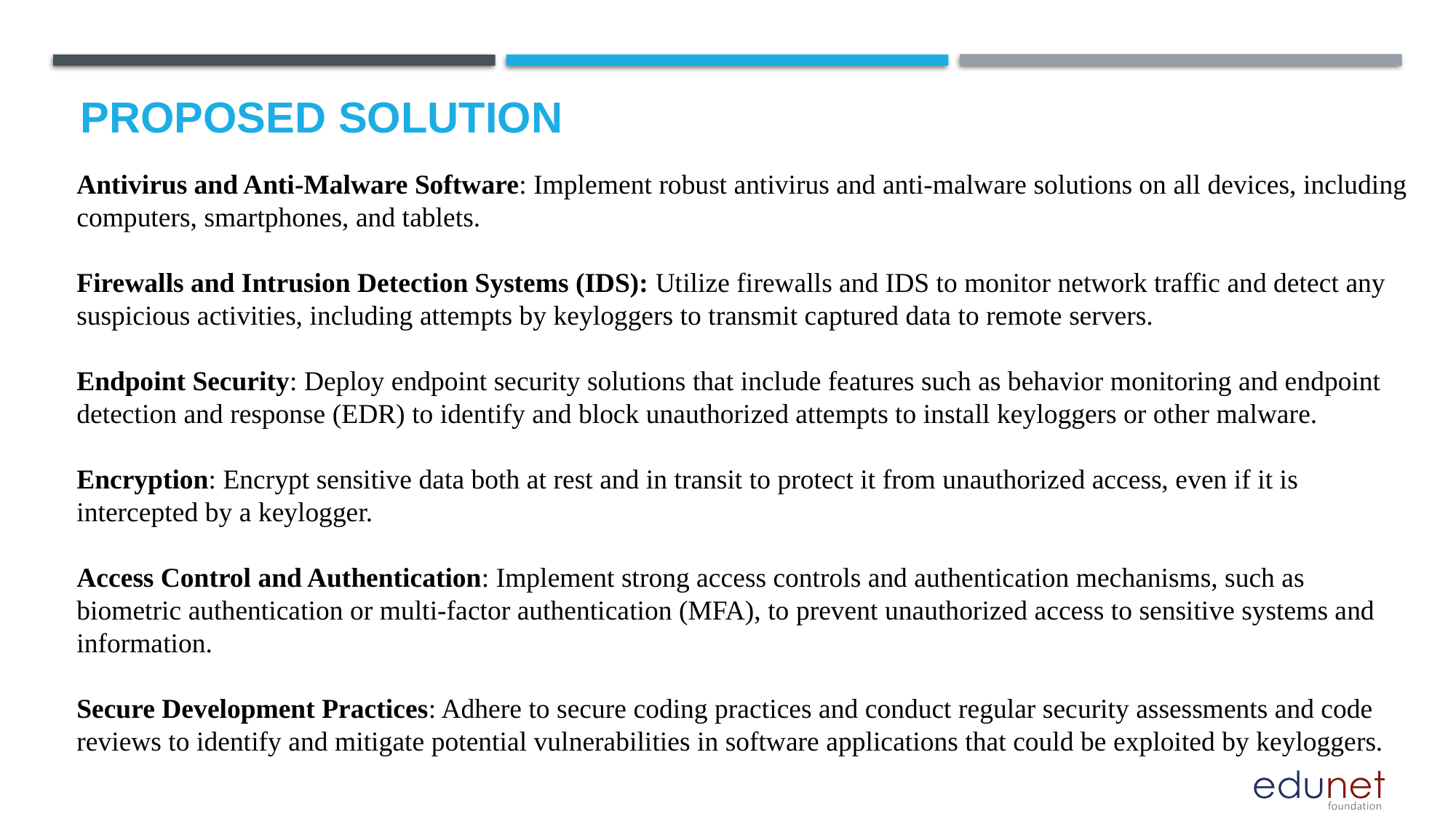

# Proposed Solution

Antivirus and Anti-Malware Software: Implement robust antivirus and anti-malware solutions on all devices, including computers, smartphones, and tablets.

Firewalls and Intrusion Detection Systems (IDS): Utilize firewalls and IDS to monitor network traffic and detect any suspicious activities, including attempts by keyloggers to transmit captured data to remote servers.

Endpoint Security: Deploy endpoint security solutions that include features such as behavior monitoring and endpoint detection and response (EDR) to identify and block unauthorized attempts to install keyloggers or other malware.

Encryption: Encrypt sensitive data both at rest and in transit to protect it from unauthorized access, even if it is intercepted by a keylogger.

Access Control and Authentication: Implement strong access controls and authentication mechanisms, such as biometric authentication or multi-factor authentication (MFA), to prevent unauthorized access to sensitive systems and information.

Secure Development Practices: Adhere to secure coding practices and conduct regular security assessments and code reviews to identify and mitigate potential vulnerabilities in software applications that could be exploited by keyloggers.